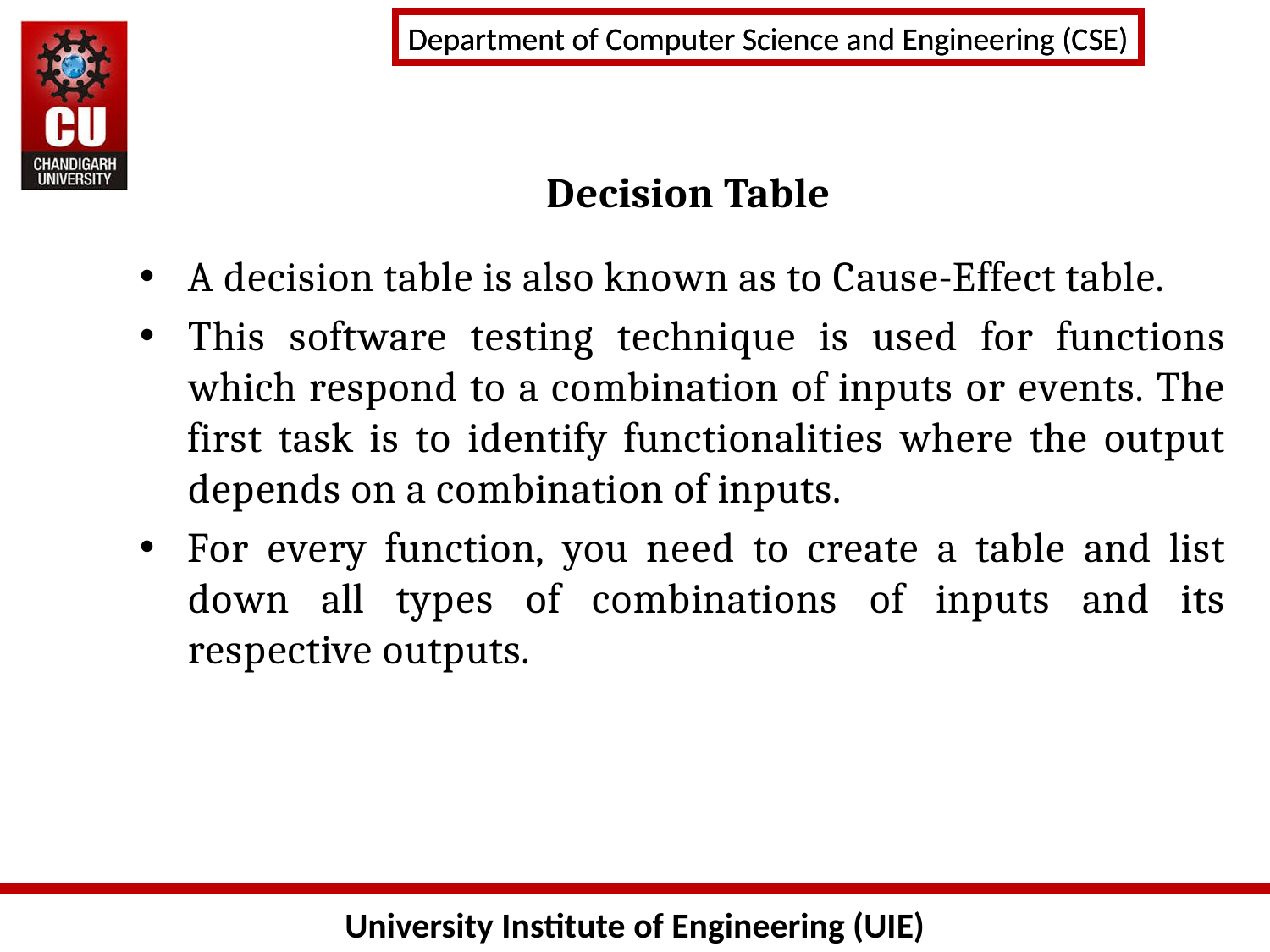

# Decision Table
A decision table is also known as to Cause-Effect table.
This software testing technique is used for functions which respond to a combination of inputs or events. The first task is to identify functionalities where the output depends on a combination of inputs.
For every function, you need to create a table and list down all types of combinations of inputs and its respective outputs.